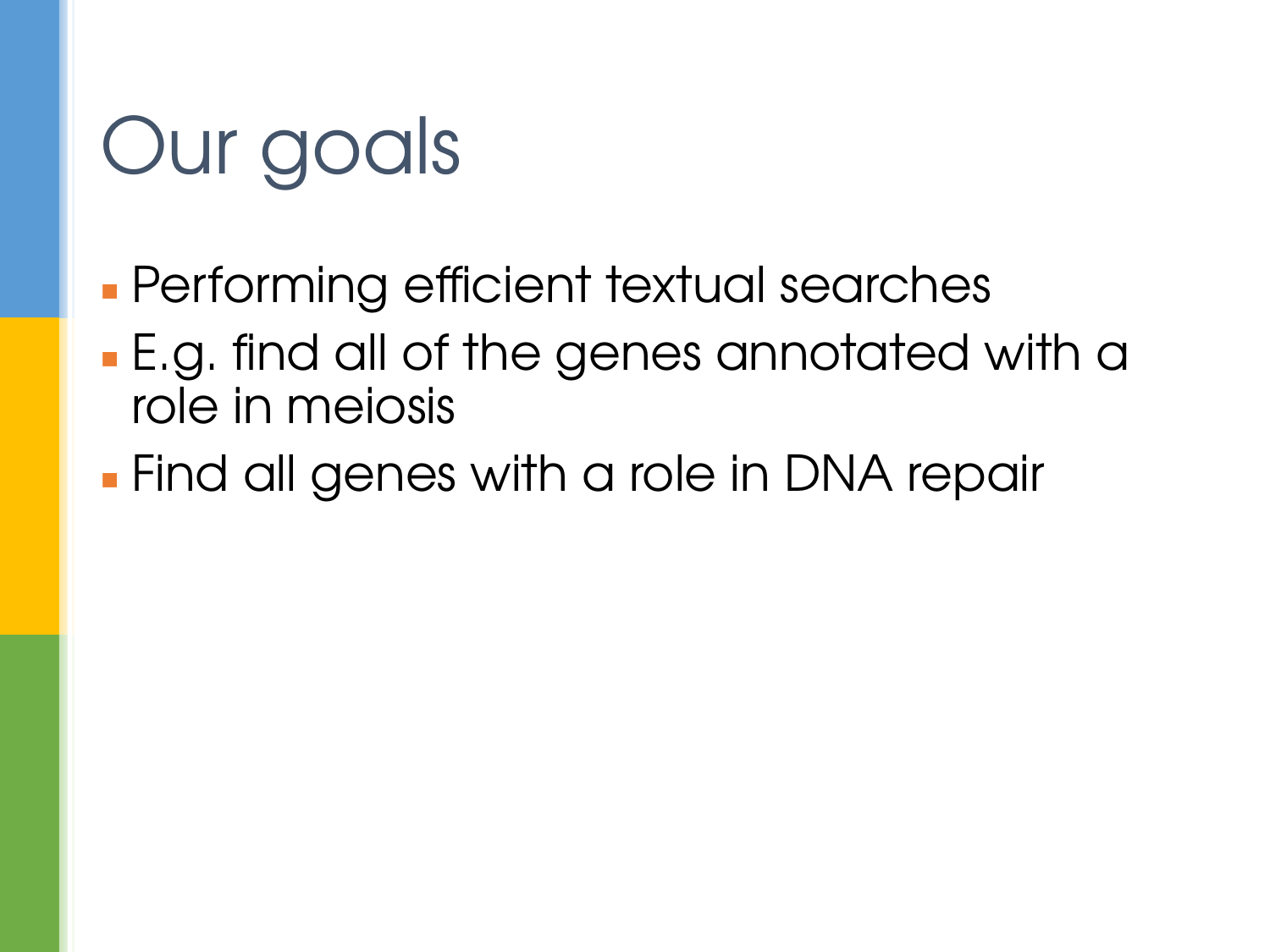

# Our goals
Performing efficient textual searches
E.g. find all of the genes annotated with a role in meiosis
Find all genes with a role in DNA repair